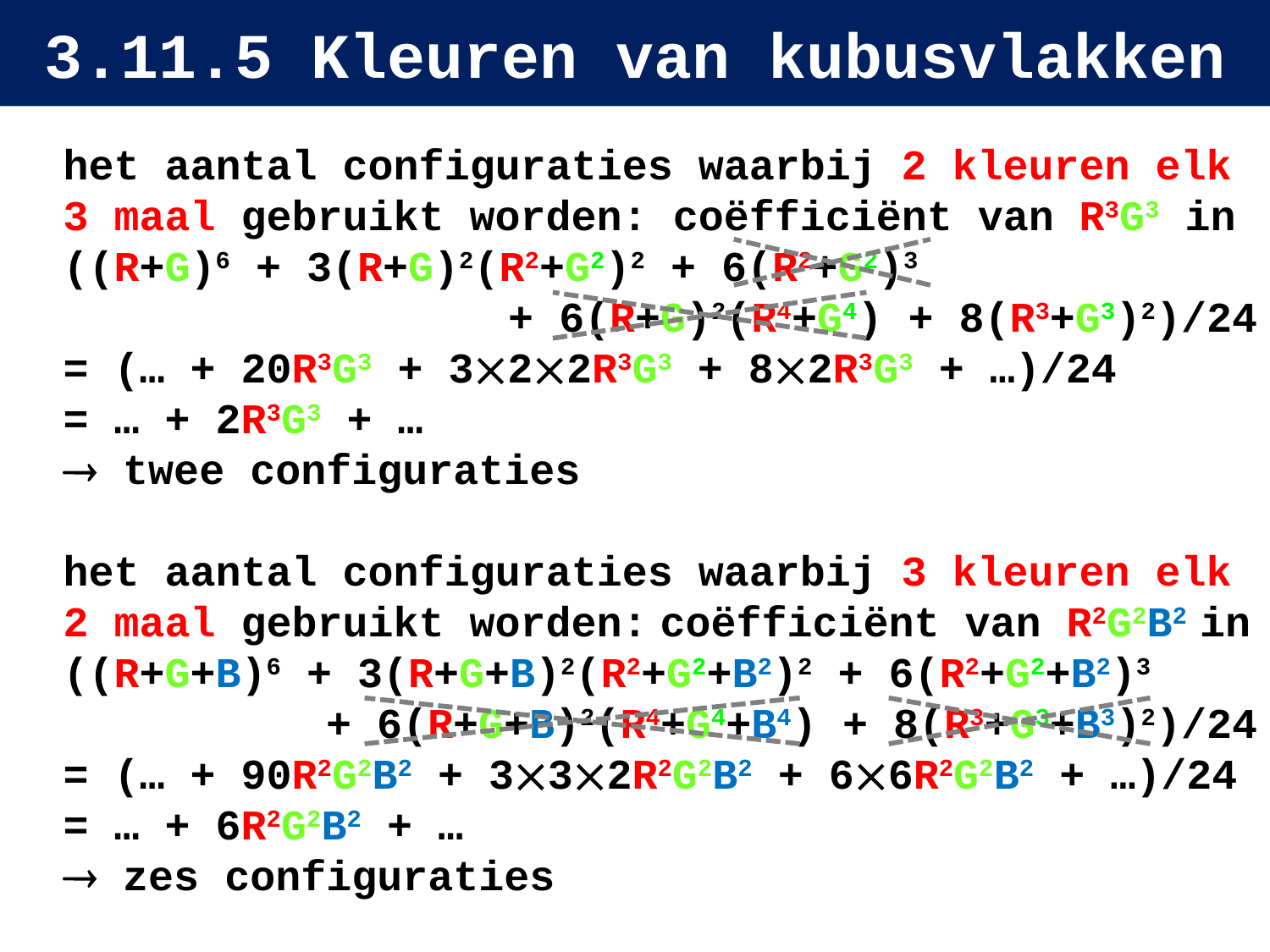

# 3.11.5 Kleuren van kubusvlakken

het aantal configuraties waarbij 2 kleuren elk 3 maal gebruikt worden: coëfficiënt van R3G3 in
((R+G)6 + 3(R+G)2(R2+G2)2 + 6(R2+G2)3
+ 6(R+G)2(R4+G4) + 8(R3+G3)2)/24
= (… + 20R3G3 + 3×2×2R3G3 + 8×2R3G3 + …)/24
= … + 2R3G3 + …
→ twee configuraties

het aantal configuraties waarbij 3 kleuren elk 2 maal gebruikt worden: coëfficiënt van R2G2B2 in
((R+G+B)6 + 3(R+G+B)2(R2+G2+B2)2 + 6(R2+G2+B2)3
+ 6(R+G+B)2(R4+G4+B4) + 8(R3+G3+B3)2)/24
= (… + 90R2G2B2 + 3×3×2R2G2B2 + 6×6R2G2B2 + …)/24
= … + 6R2G2B2 + …
→ zes configuraties